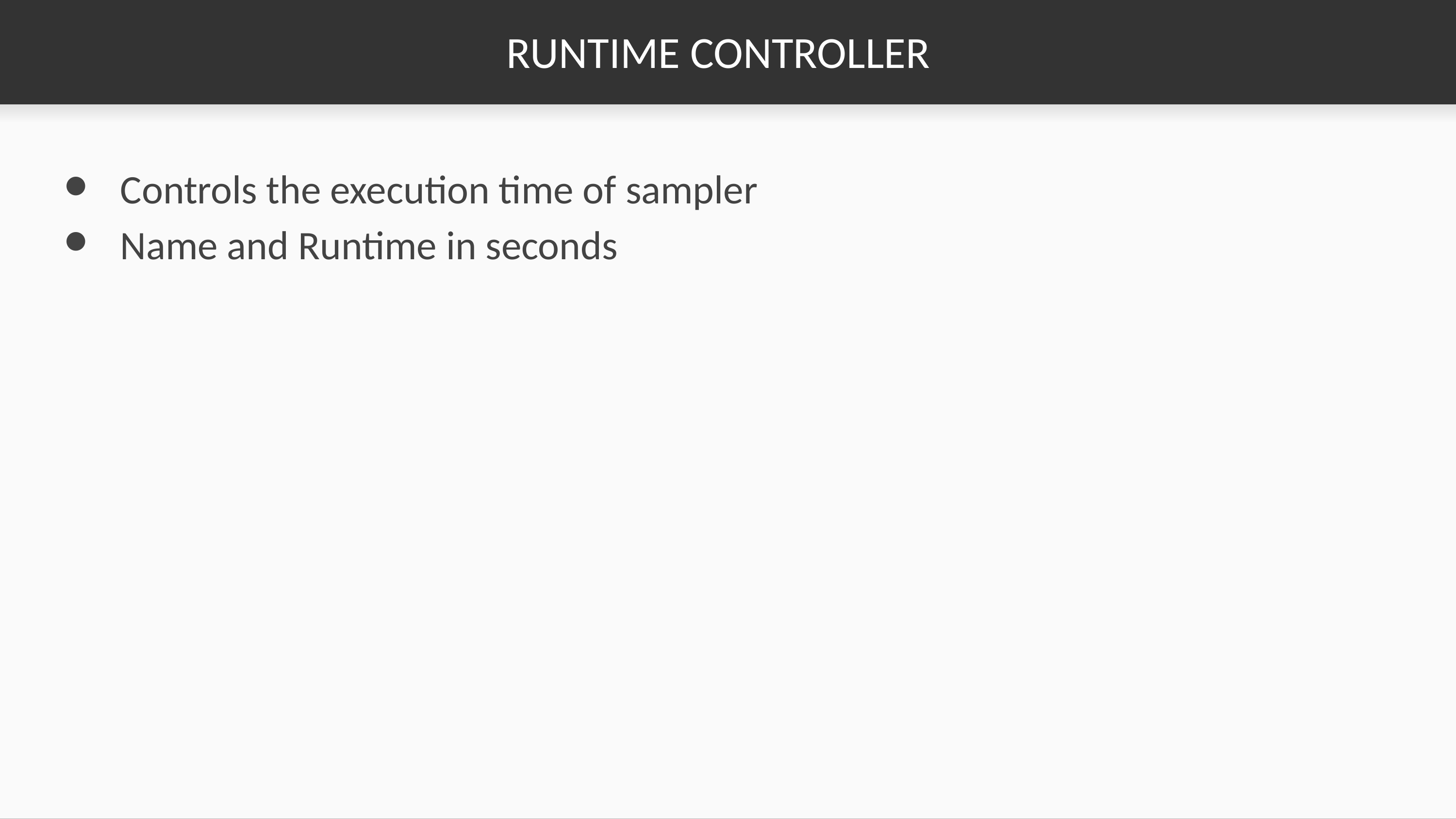

# RUNTIME CONTROLLER
Controls the execution time of sampler
Name and Runtime in seconds